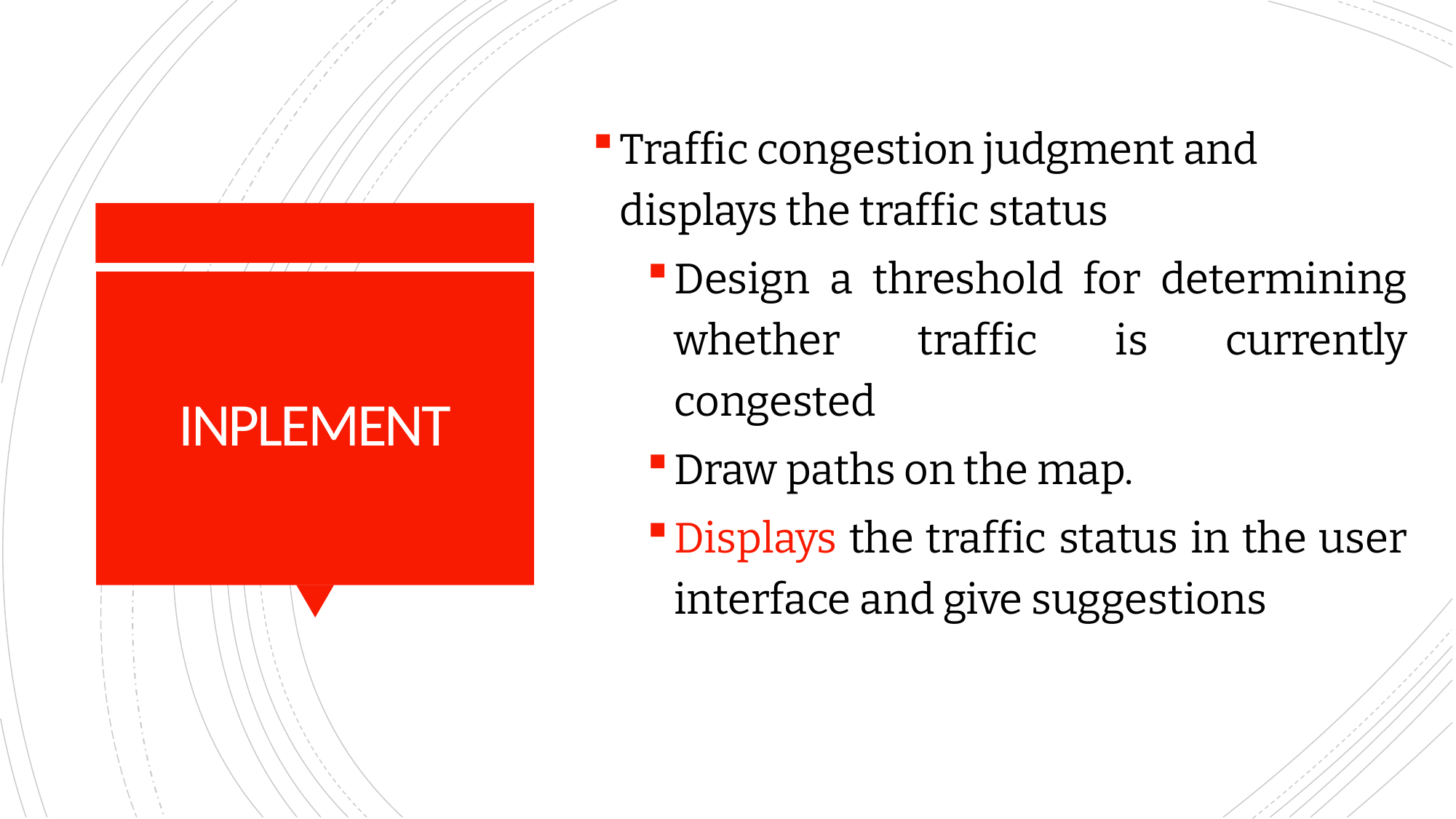

Traffic congestion judgment and displays the traffic status
Design a threshold for determining whether traffic is currently congested
Draw paths on the map.
Displays the traffic status in the user interface and give suggestions

# INPLEMENT